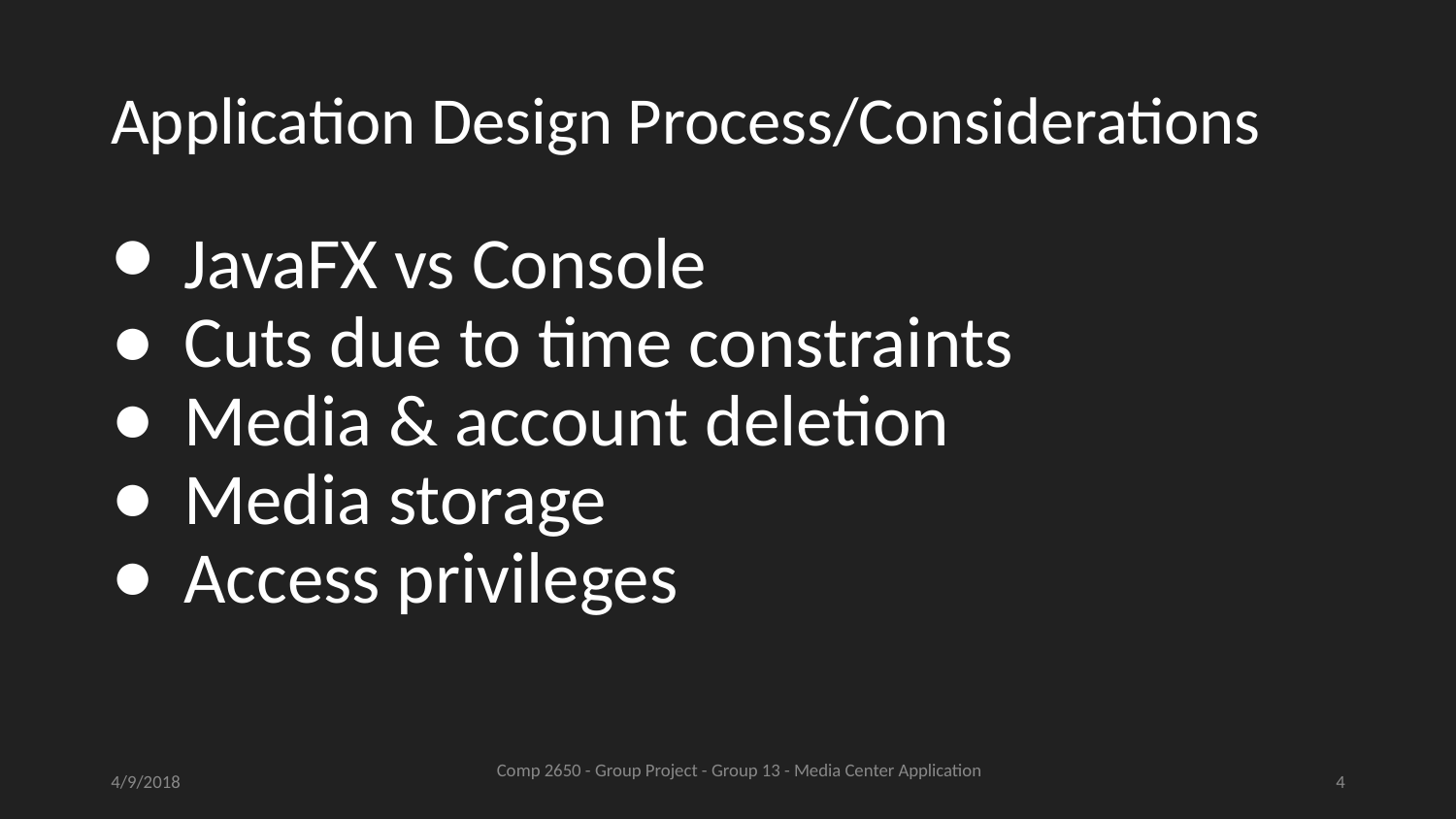

# Application Design Process/Considerations
JavaFX vs Console
Cuts due to time constraints
Media & account deletion
Media storage
Access privileges
4/9/2018
4
Comp 2650 - Group Project - Group 13 - Media Center Application